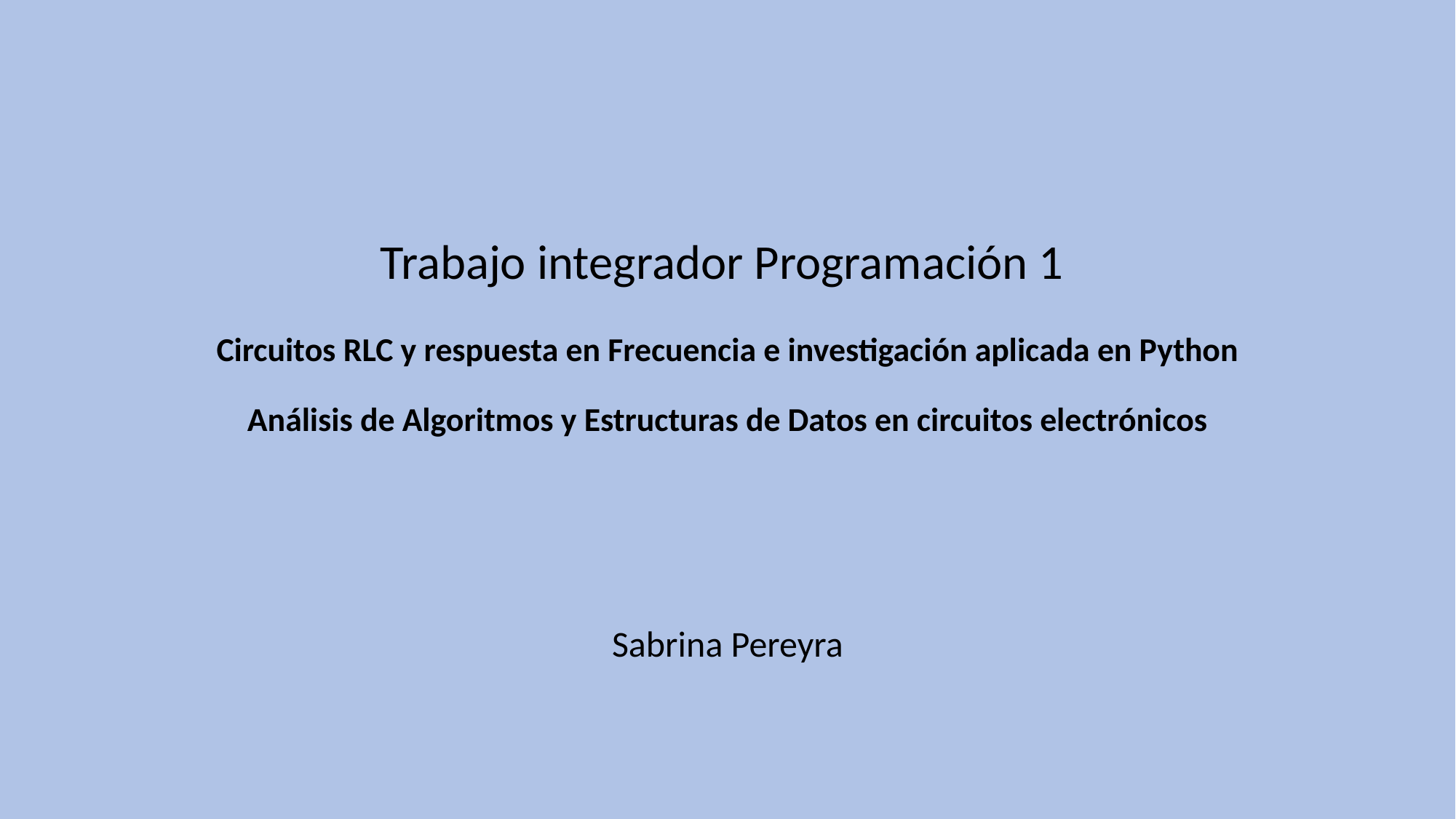

# Trabajo integrador Programación 1

Circuitos RLC y respuesta en Frecuencia e investigación aplicada en Python
Análisis de Algoritmos y Estructuras de Datos en circuitos electrónicos

Sabrina Pereyra